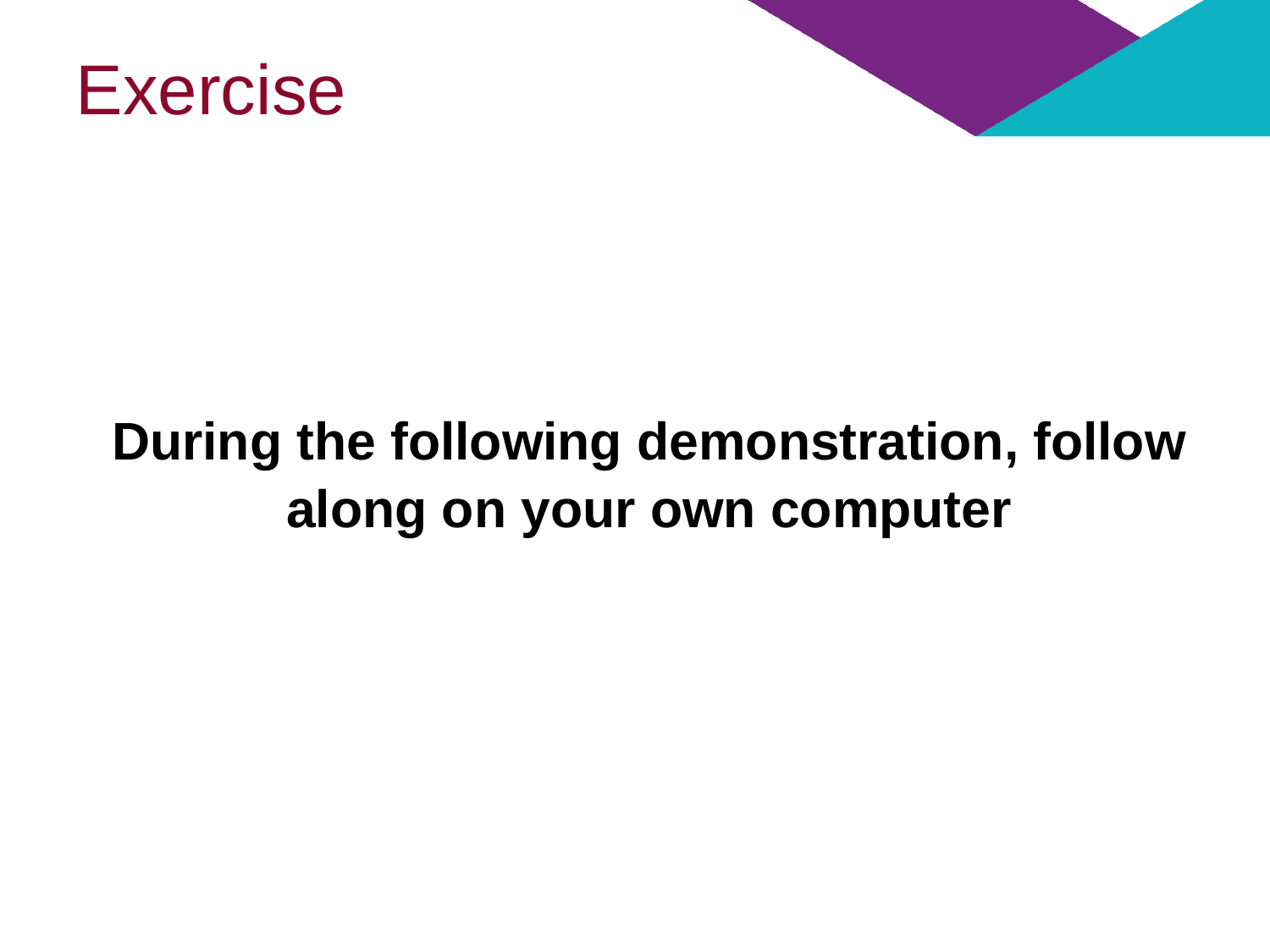

# Exercise
During the following demonstration, follow along on your own computer